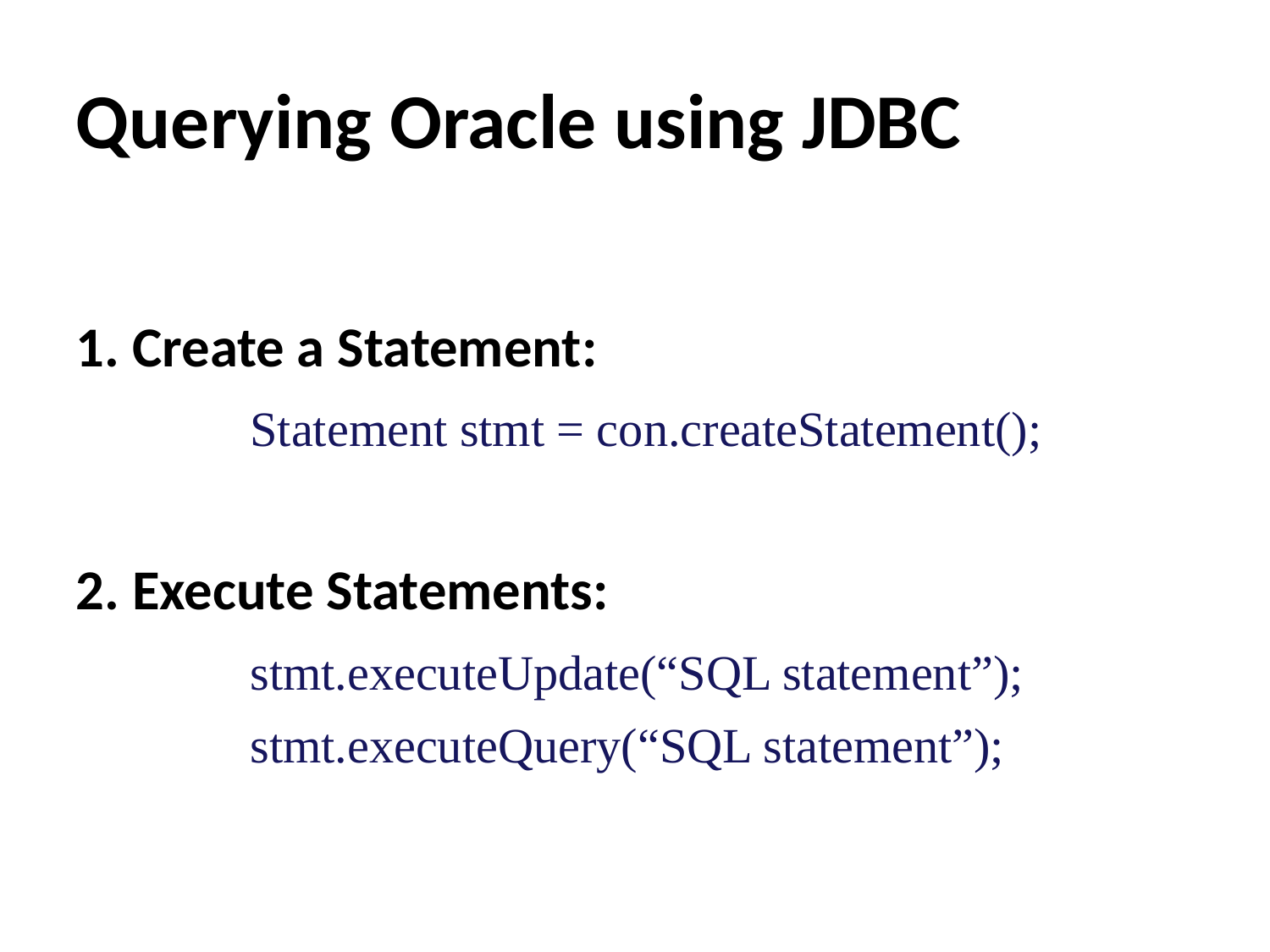

Querying Oracle using JDBC

1. Create a Statement:
		Statement stmt = con.createStatement();

2. Execute Statements:
		stmt.executeUpdate(“SQL statement”);
		stmt.executeQuery(“SQL statement”);